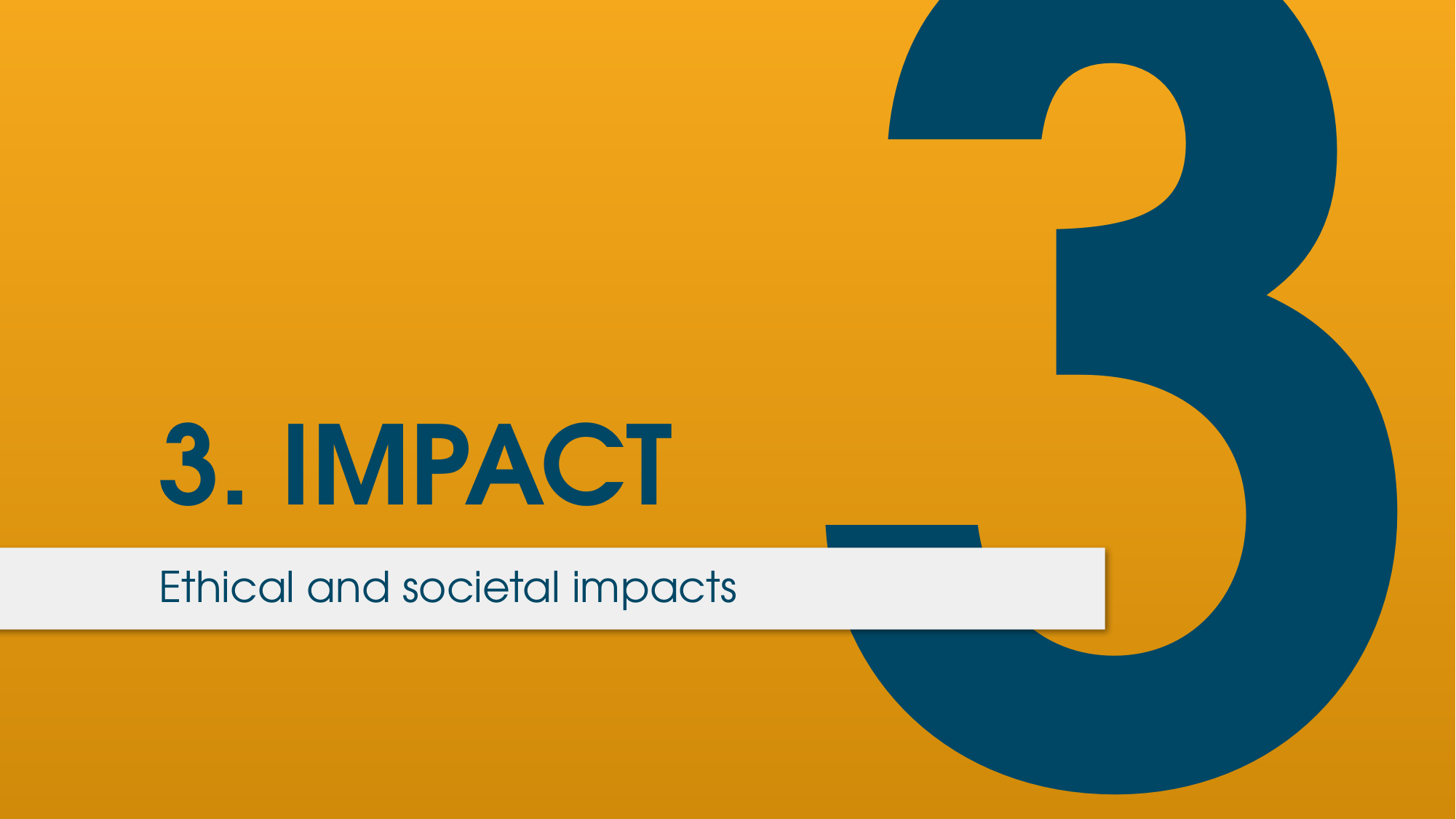

3
# 3. IMPACT

Ethical and societal impacts